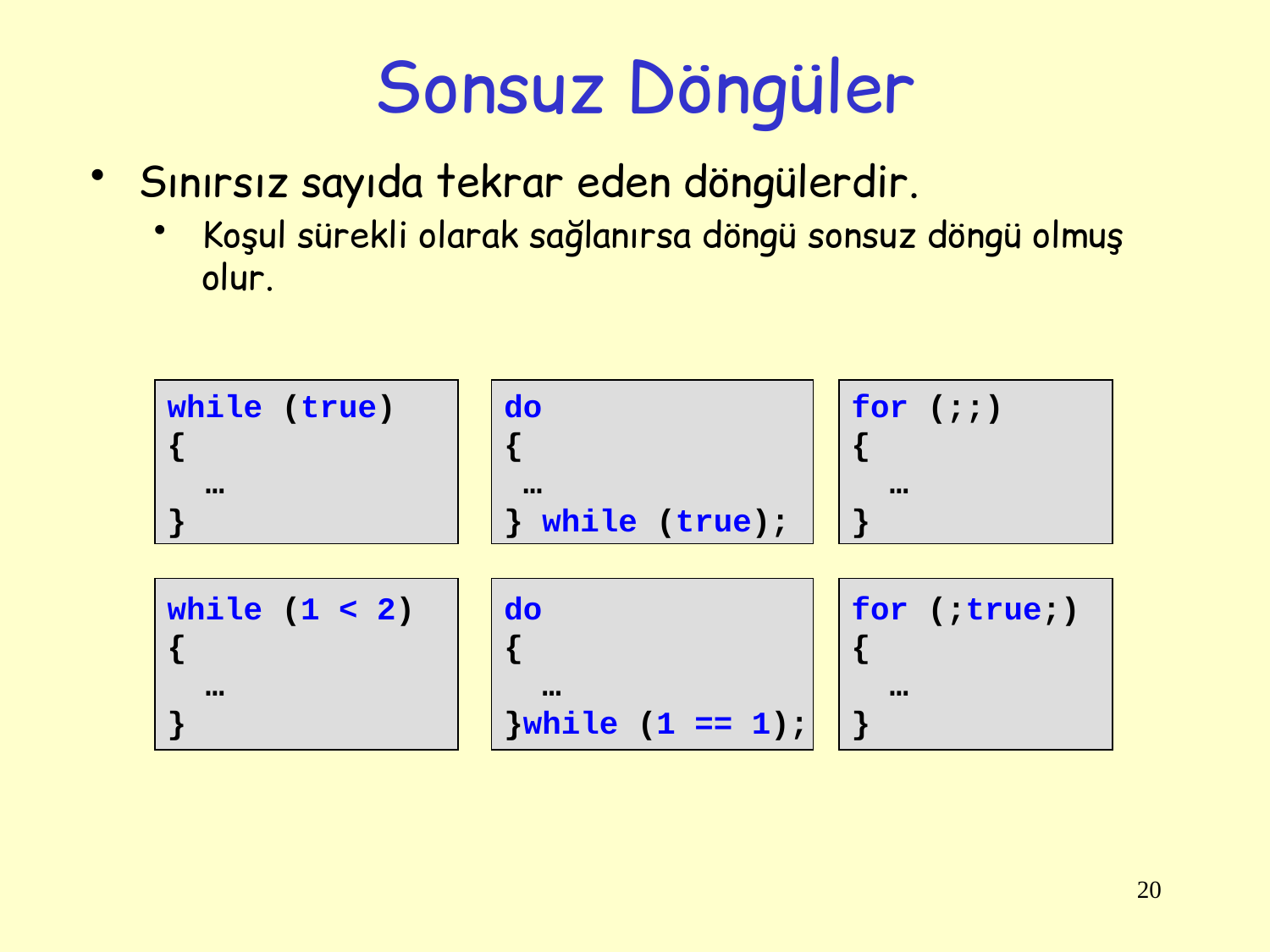

# Sonsuz Döngüler
Sınırsız sayıda tekrar eden döngülerdir.
Koşul sürekli olarak sağlanırsa döngü sonsuz döngü olmuş olur.
while (true)
{
  …
}
do
{
 …
} while (true);
for (;;)
{
  …
}
while (1 < 2)
{
  …
}
do
{
  …
}while (1 == 1);
for (;true;)
{
  …
}
20